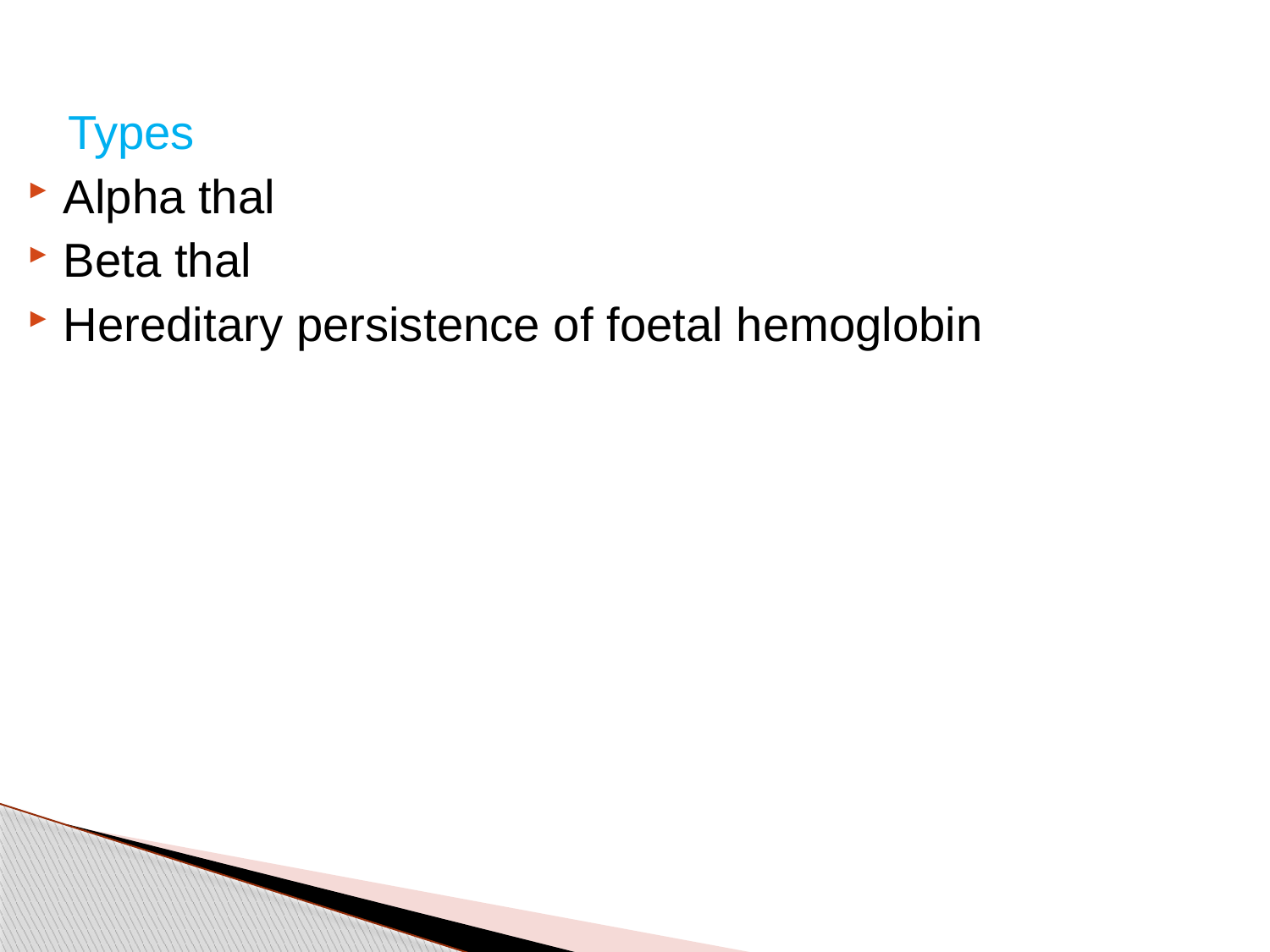

Types
Alpha thal
Beta thal
Hereditary persistence of foetal hemoglobin